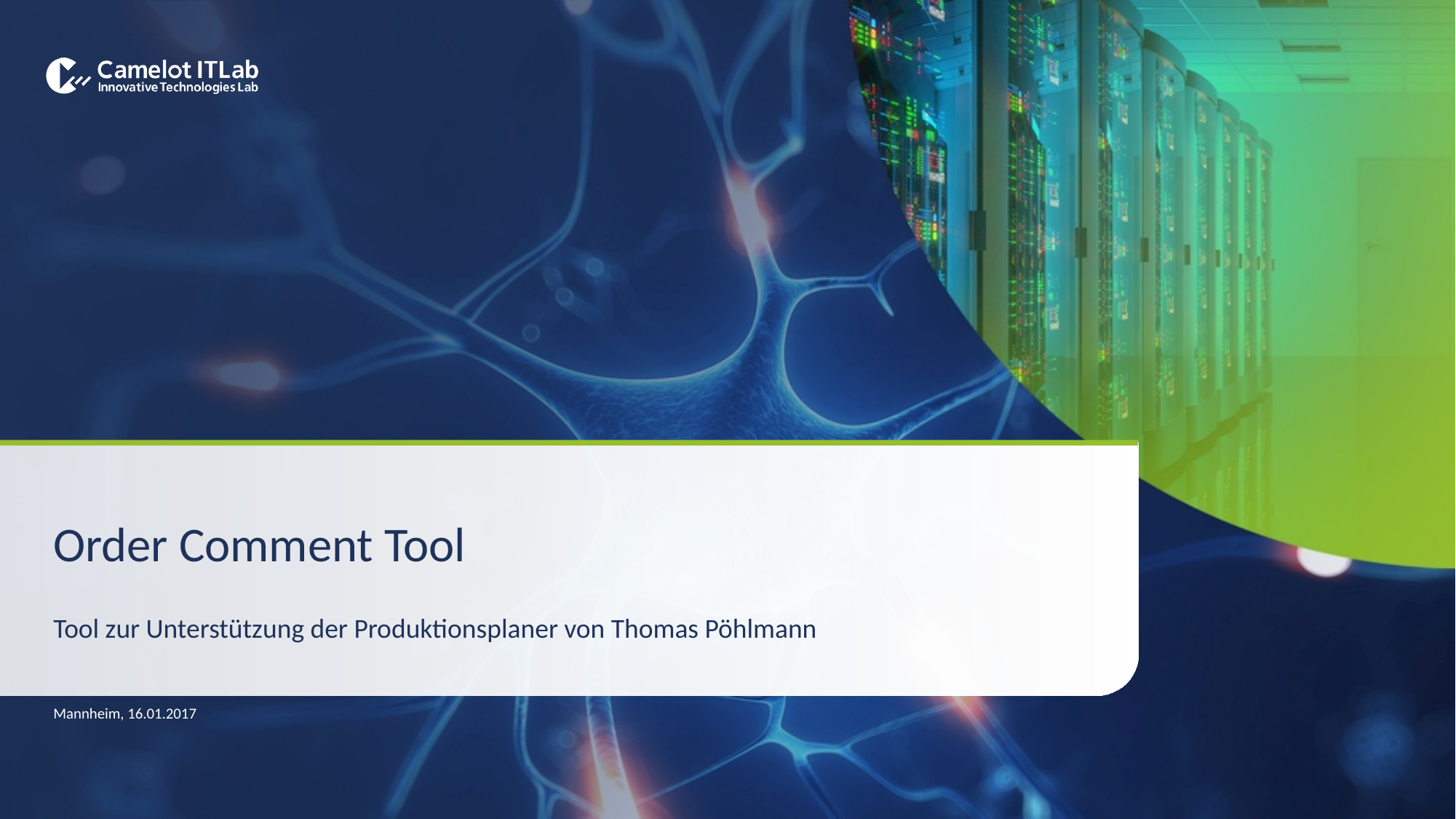

# Order Comment Tool
Tool zur Unterstützung der Produktionsplaner von Thomas Pöhlmann
Mannheim, 16.01.2017